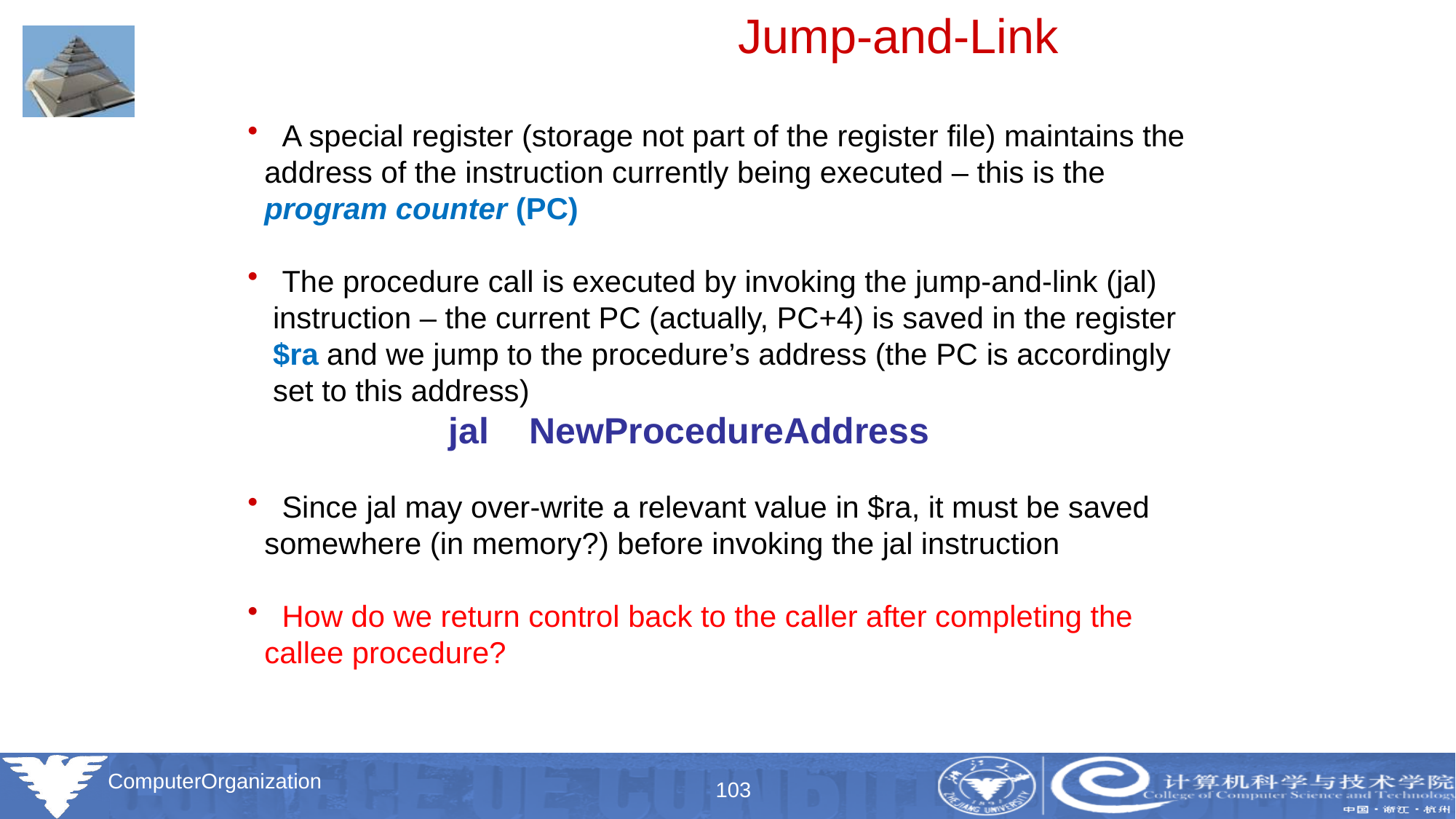

Jump-and-Link
 A special register (storage not part of the register file) maintains the
  address of the instruction currently being executed – this is the
  program counter (PC)

 The procedure call is executed by invoking the jump-and-link (jal)
   instruction – the current PC (actually, PC+4) is saved in the register
   $ra and we jump to the procedure’s address (the PC is accordingly
   set to this address)
                        jal    NewProcedureAddress

 Since jal may over-write a relevant value in $ra, it must be saved
  somewhere (in memory?) before invoking the jal instruction

 How do we return control back to the caller after completing the
  callee procedure?